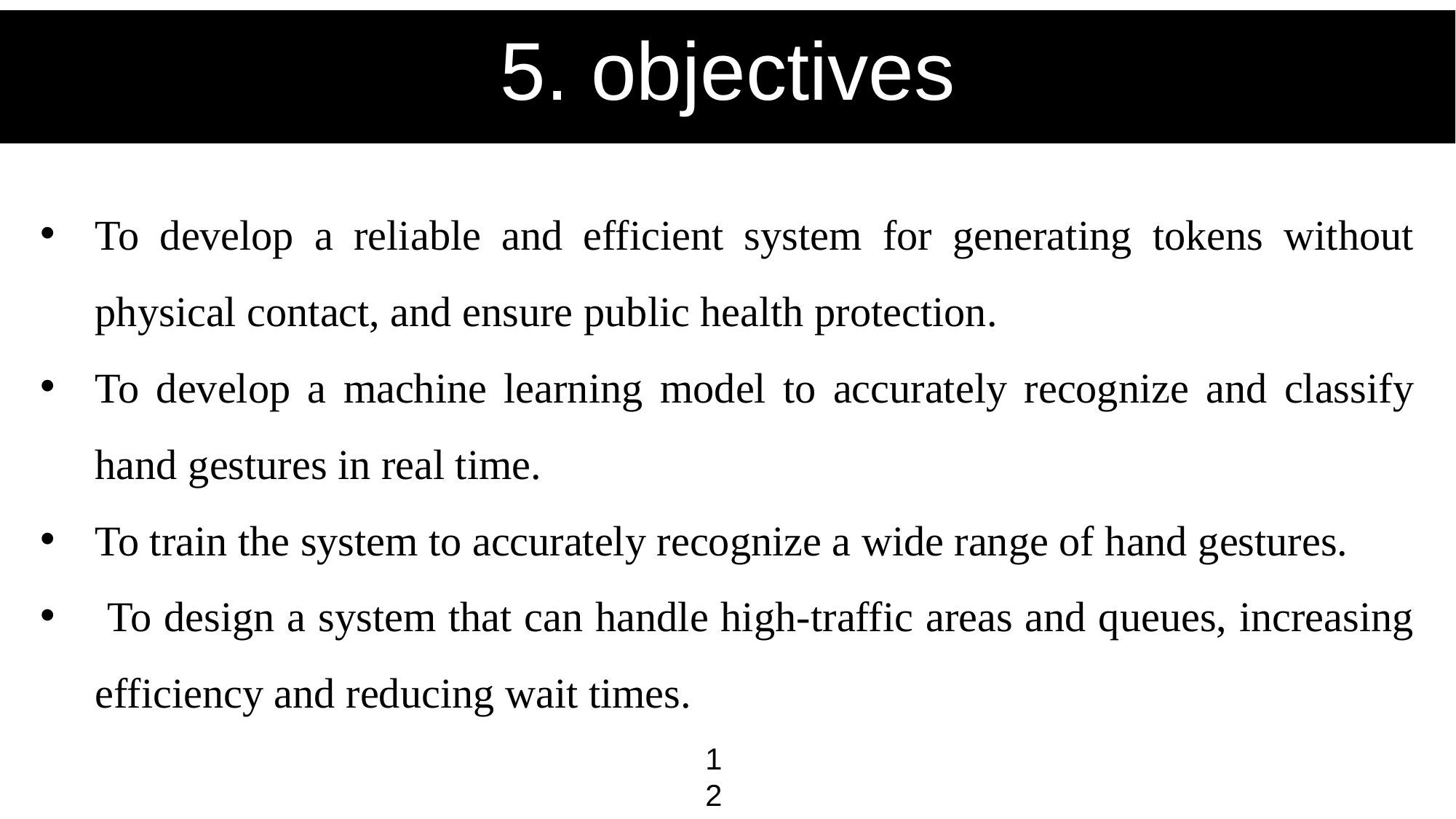

# 5. objectives
To develop a reliable and efficient system for generating tokens without physical contact, and ensure public health protection.
To develop a machine learning model to accurately recognize and classify hand gestures in real time.
To train the system to accurately recognize a wide range of hand gestures.
 To design a system that can handle high-traffic areas and queues, increasing efficiency and reducing wait times.
12